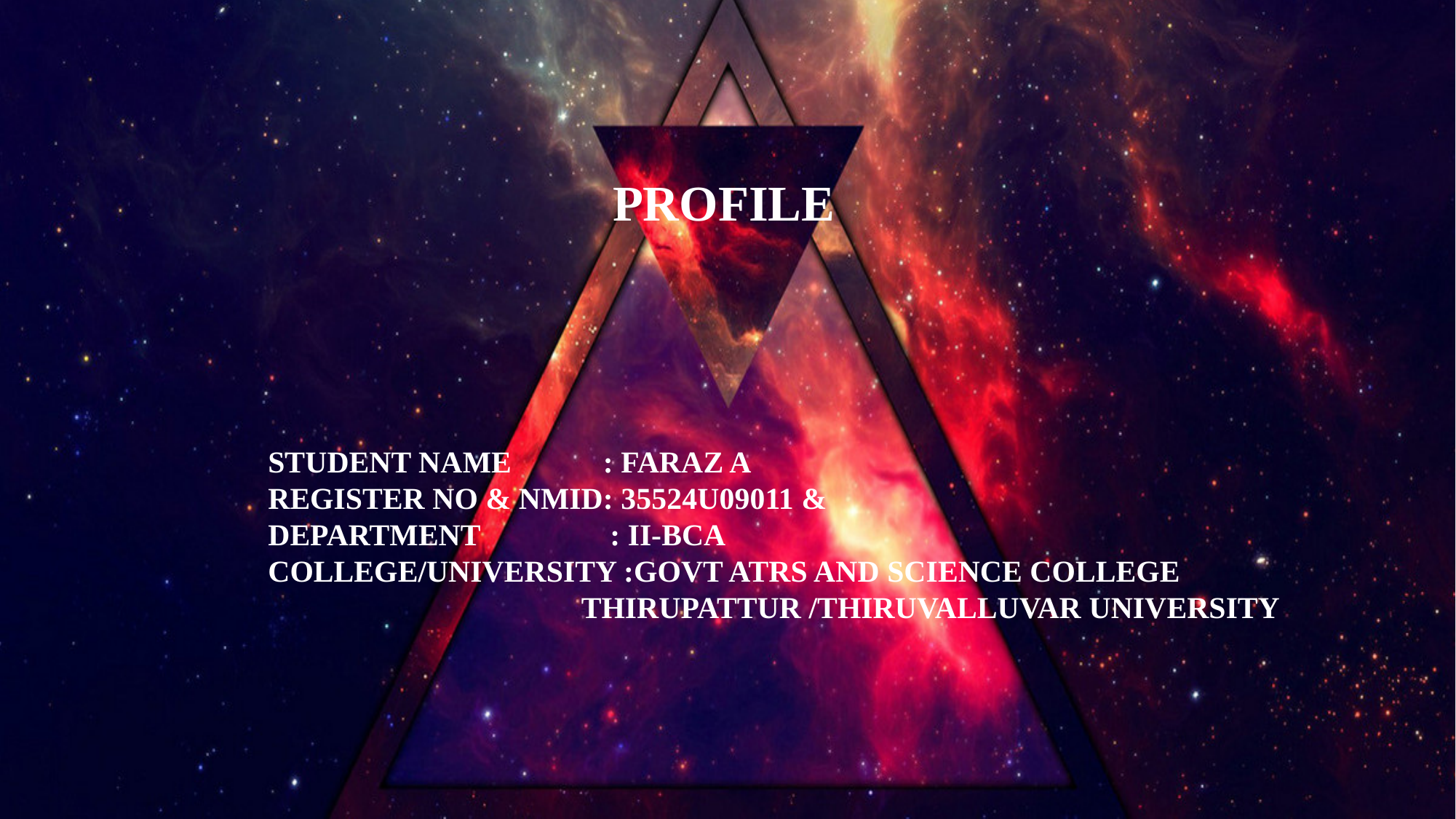

PROFILE
STUDENT NAME            : FARAZ A
REGISTER NO & NMID: 35524U09011 &
DEPARTMENT                 : II-BCA
COLLEGE/UNIVERSITY :GOVT ATRS AND SCIENCE COLLEGE
                                         THIRUPATTUR /THIRUVALLUVAR UNIVERSITY